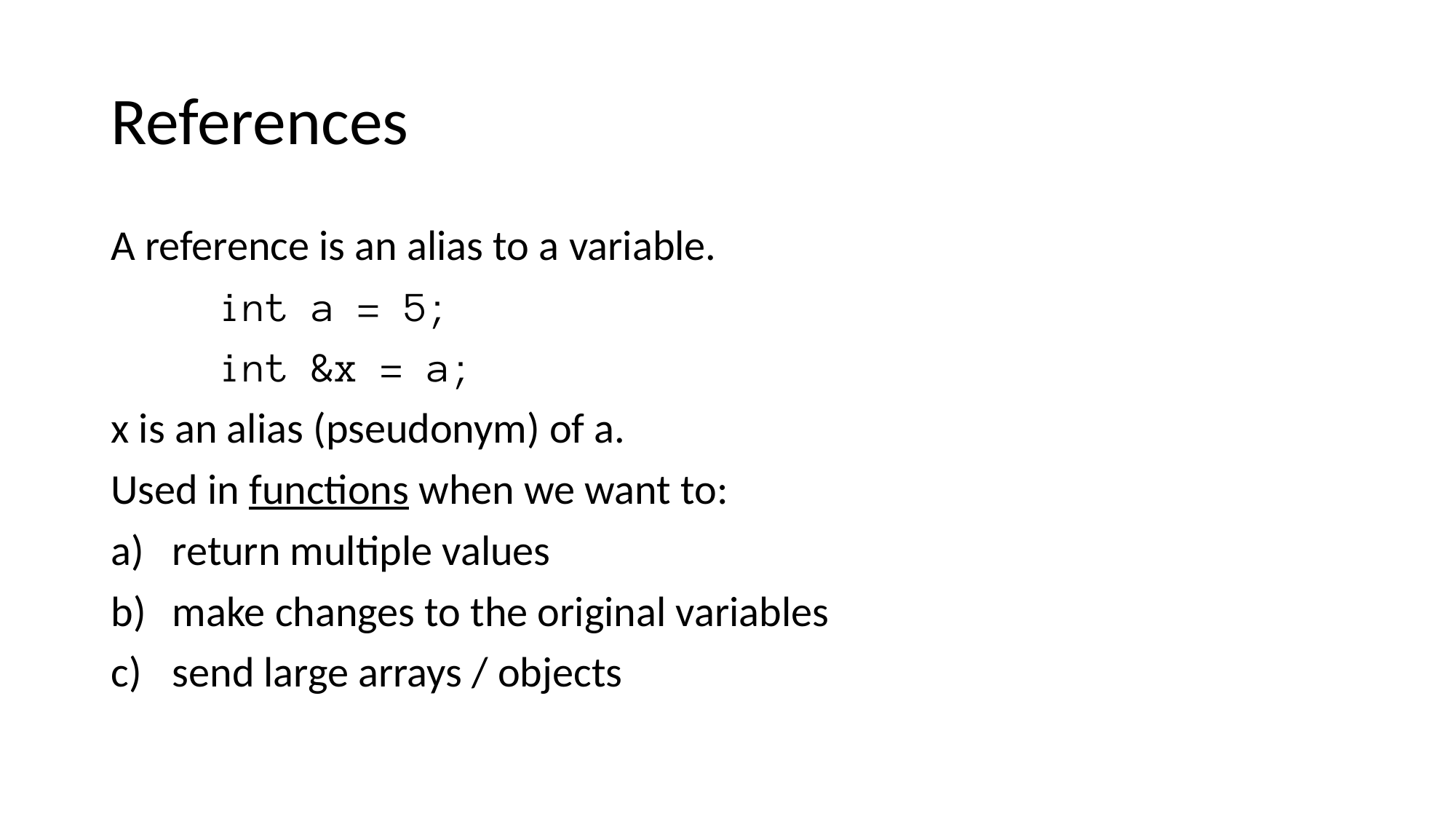

# References
A reference is an alias to a variable.
	int a = 5;
	int &x = a;
x is an alias (pseudonym) of a.
Used in functions when we want to:
return multiple values
make changes to the original variables
send large arrays / objects